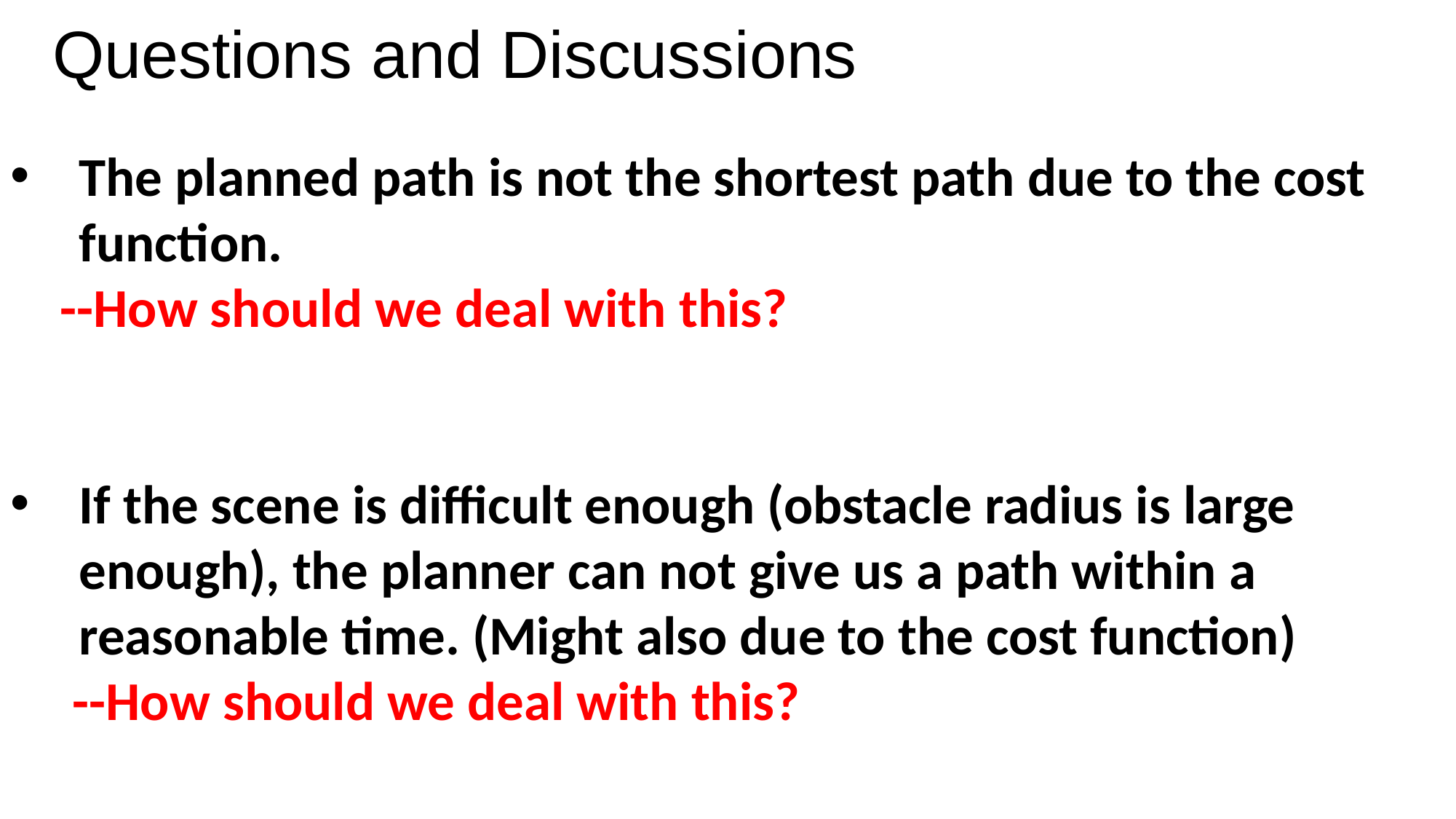

# Questions and Discussions
The planned path is not the shortest path due to the cost function.
    --How should we deal with this?

If the scene is difficult enough (obstacle radius is large enough), the planner can not give us a path within a reasonable time. (Might also due to the cost function)
     --How should we deal with this?